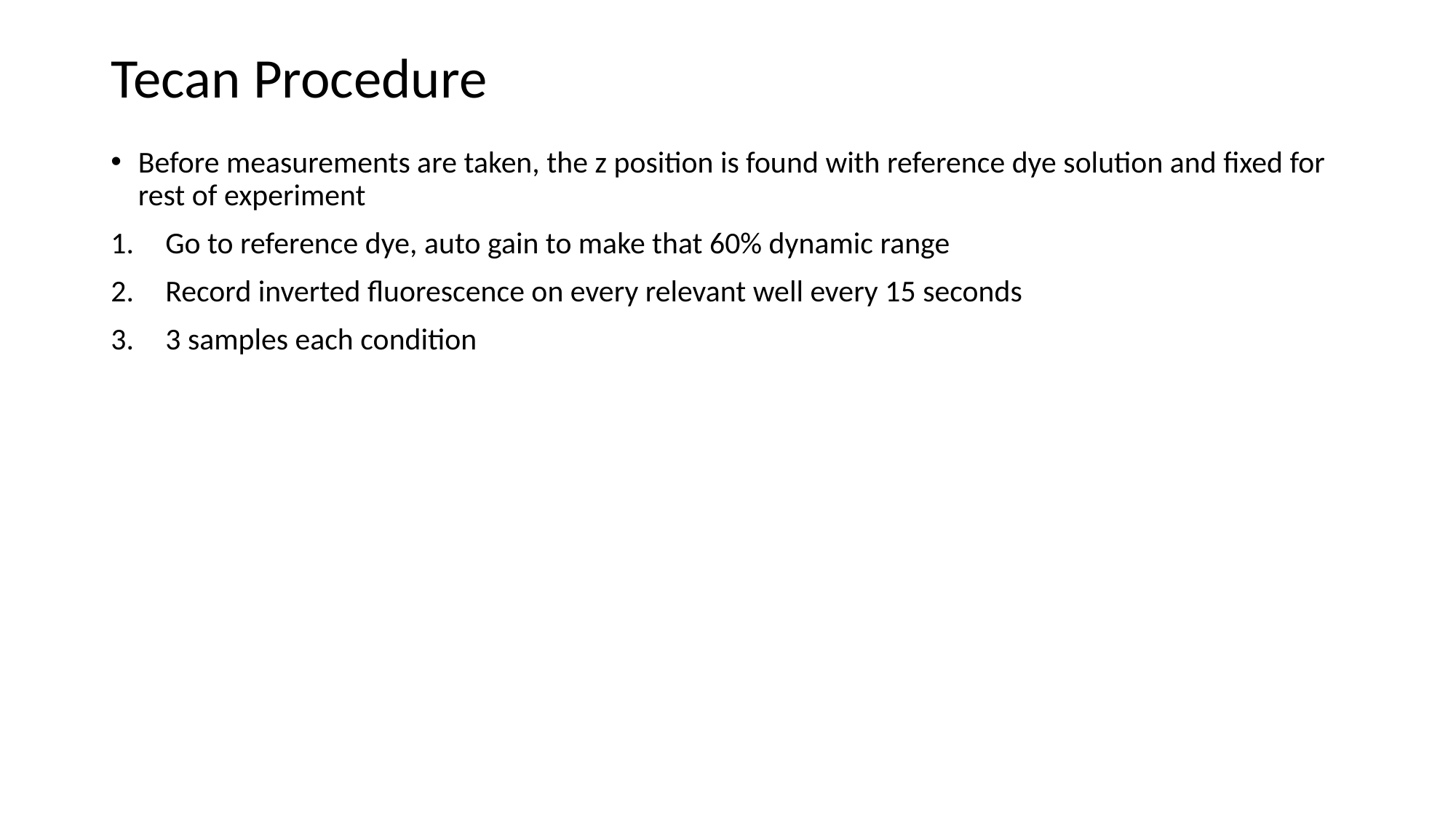

# Tecan Procedure
Before measurements are taken, the z position is found with reference dye solution and fixed for rest of experiment
Go to reference dye, auto gain to make that 60% dynamic range
Record inverted fluorescence on every relevant well every 15 seconds
3 samples each condition